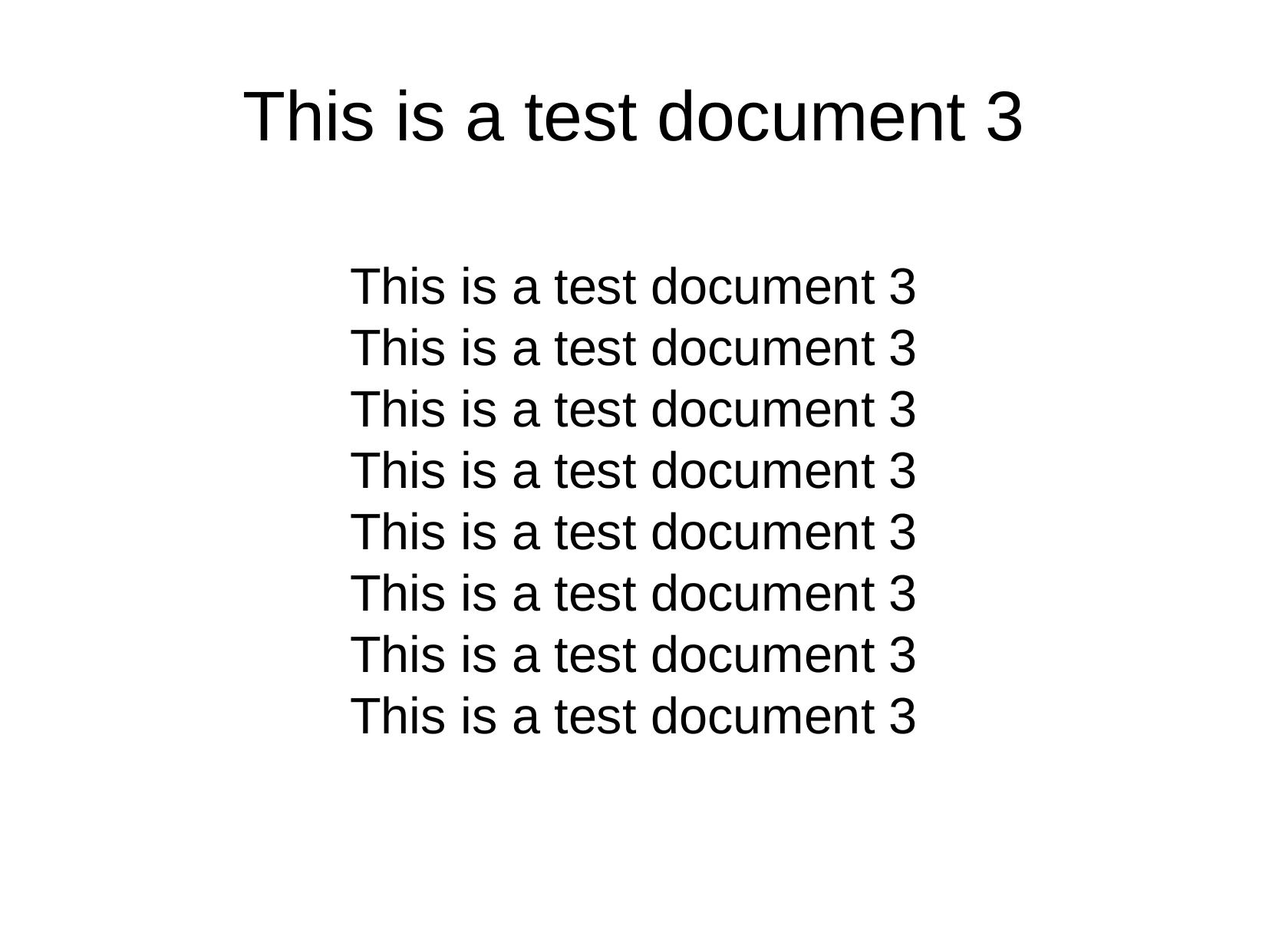

This is a test document 3
This is a test document 3
This is a test document 3
This is a test document 3
This is a test document 3
This is a test document 3
This is a test document 3
This is a test document 3
This is a test document 3